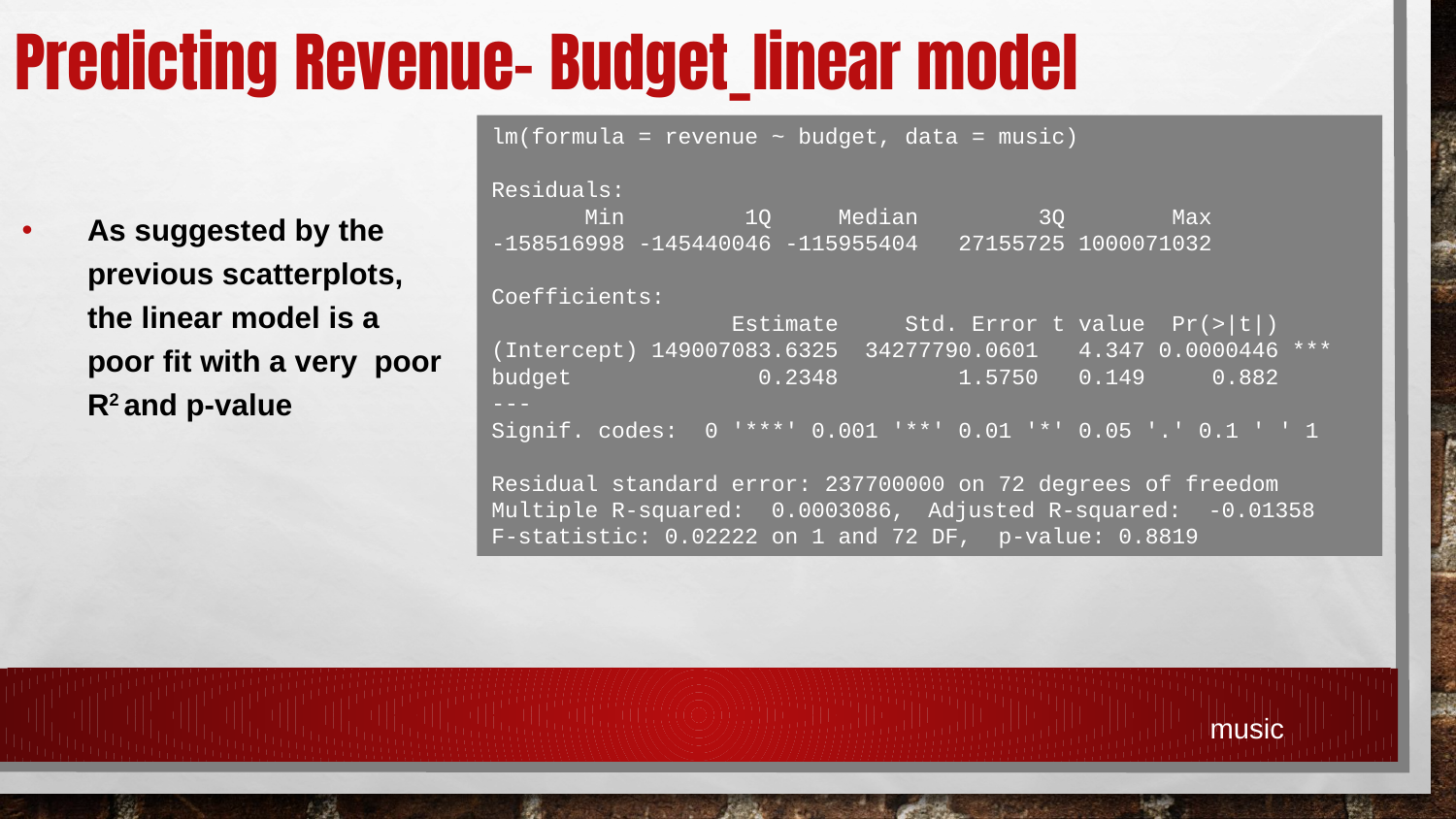

# Predicting Revenue- Budget_linear model
As suggested by the previous scatterplots, the linear model is a poor fit with a very  poor R2 and p-value
lm(formula = revenue ~ budget, data = music)

Residuals:
       Min         1Q     Median         3Q        Max
-158516998 -145440046 -115955404   27155725 1000071032

Coefficients:
                  Estimate     Std. Error t value  Pr(>|t|)
(Intercept) 149007083.6325  34277790.0601   4.347 0.0000446 ***
budget              0.2348         1.5750   0.149     0.882
---
Signif. codes:  0 '***' 0.001 '**' 0.01 '*' 0.05 '.' 0.1 ' ' 1

Residual standard error: 237700000 on 72 degrees of freedom
Multiple R-squared:  0.0003086,	Adjusted R-squared:  -0.01358
F-statistic: 0.02222 on 1 and 72 DF,  p-value: 0.8819
music